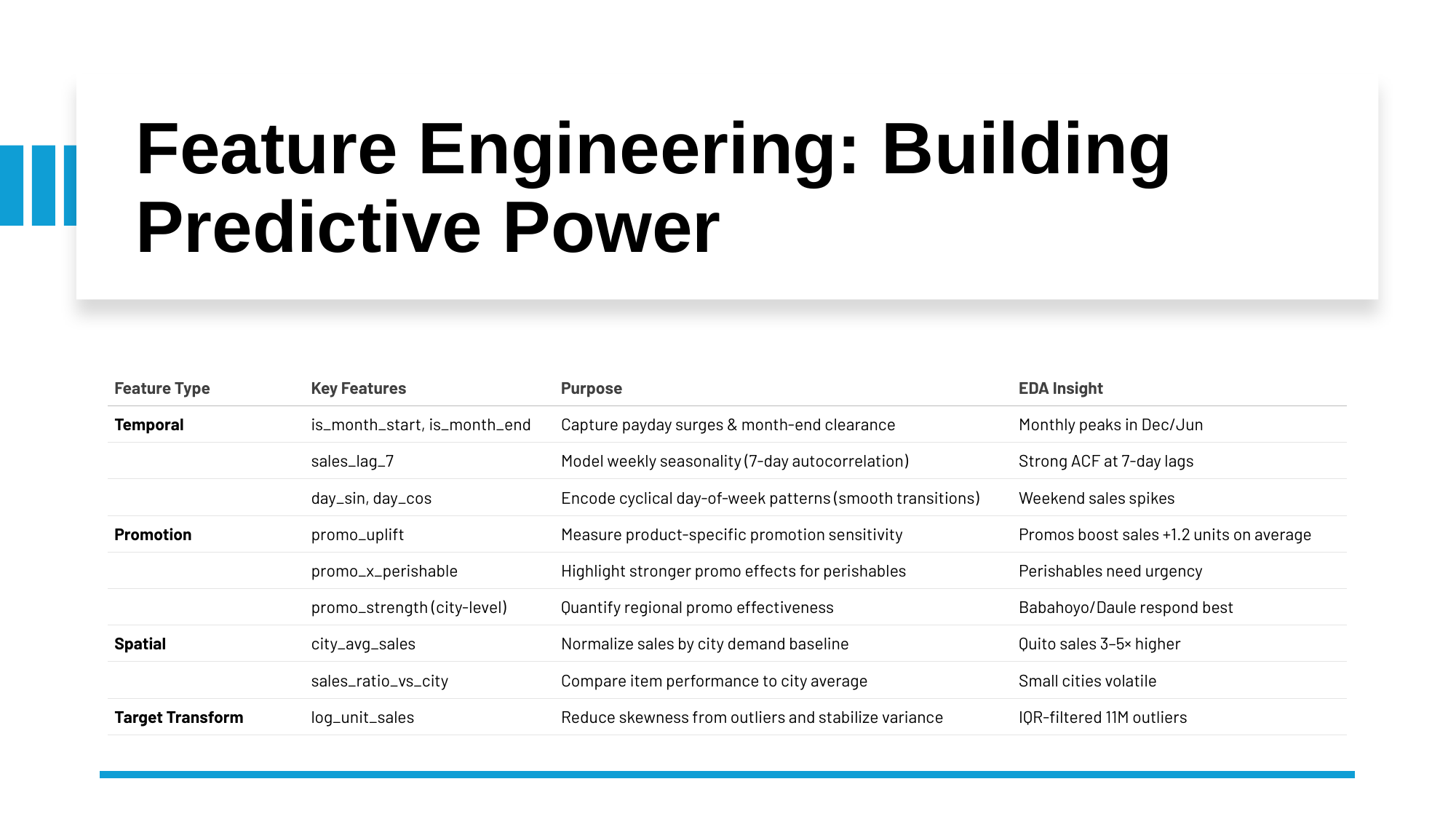

# Feature Engineering: Building Predictive Power

| Feature Type | Key Features | Purpose | EDA Insight |
| --- | --- | --- | --- |
| Temporal | is\_month\_start, is\_month\_end | Capture payday surges & month-end clearance | Monthly peaks in Dec/Jun |
|  | sales\_lag\_7 | Model weekly seasonality (7-day autocorrelation) | Strong ACF at 7-day lags |
|  | day\_sin, day\_cos | Encode cyclical day-of-week patterns (smooth transitions) | Weekend sales spikes |
| Promotion | promo\_uplift | Measure product-specific promotion sensitivity | Promos boost sales +1.2 units on average |
|  | promo\_x\_perishable | Highlight stronger promo effects for perishables | Perishables need urgency |
|  | promo\_strength (city-level) | Quantify regional promo effectiveness | Babahoyo/Daule respond best |
| Spatial | city\_avg\_sales | Normalize sales by city demand baseline | Quito sales 3–5× higher |
|  | sales\_ratio\_vs\_city | Compare item performance to city average | Small cities volatile |
| Target Transform | log\_unit\_sales | Reduce skewness from outliers and stabilize variance | IQR-filtered 11M outliers |